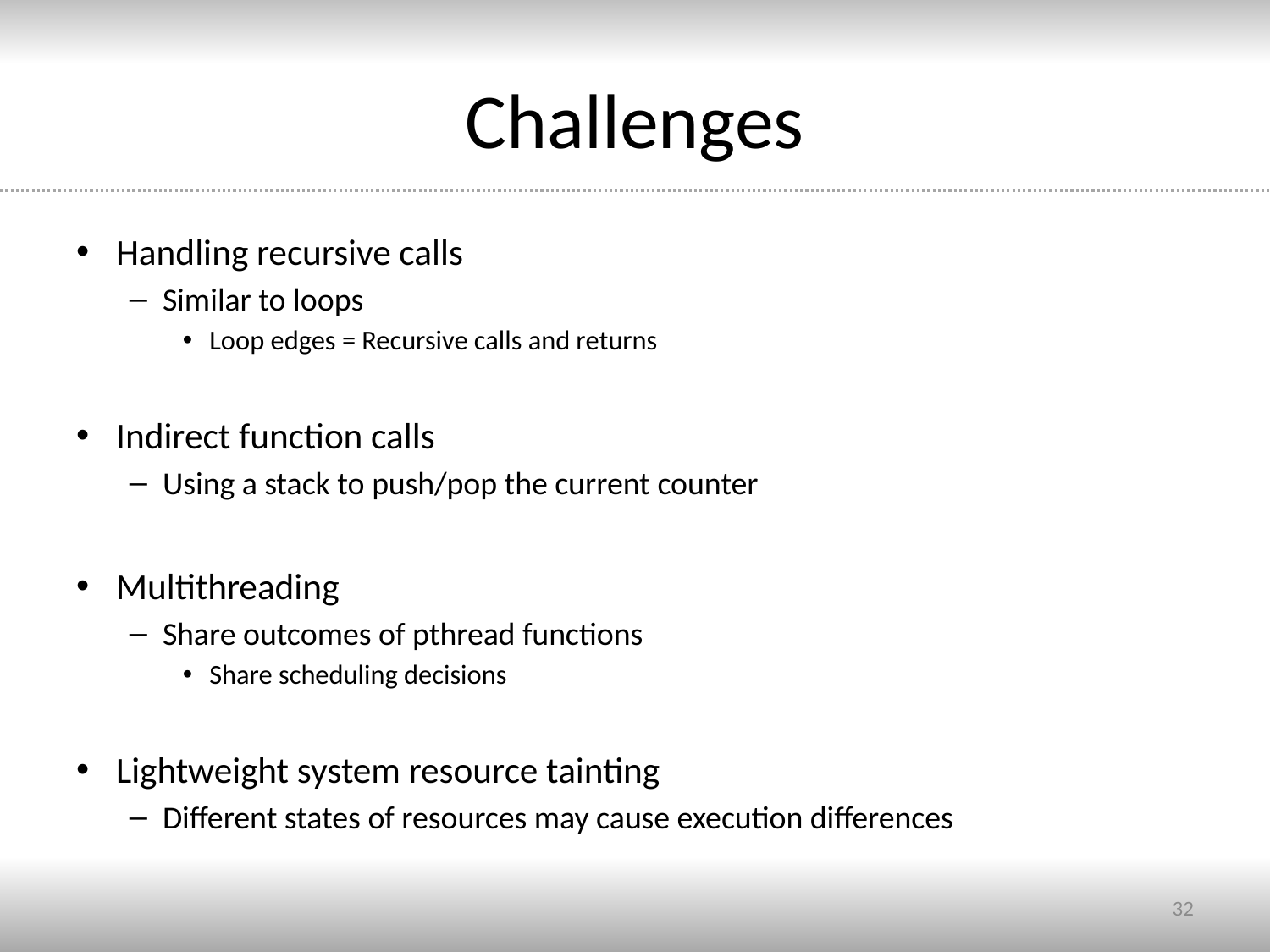

# Challenges
Handling recursive calls
Similar to loops
Loop edges = Recursive calls and returns

Indirect function calls
Using a stack to push/pop the current counter

Multithreading
Share outcomes of pthread functions
Share scheduling decisions

Lightweight system resource tainting
Different states of resources may cause execution differences

32